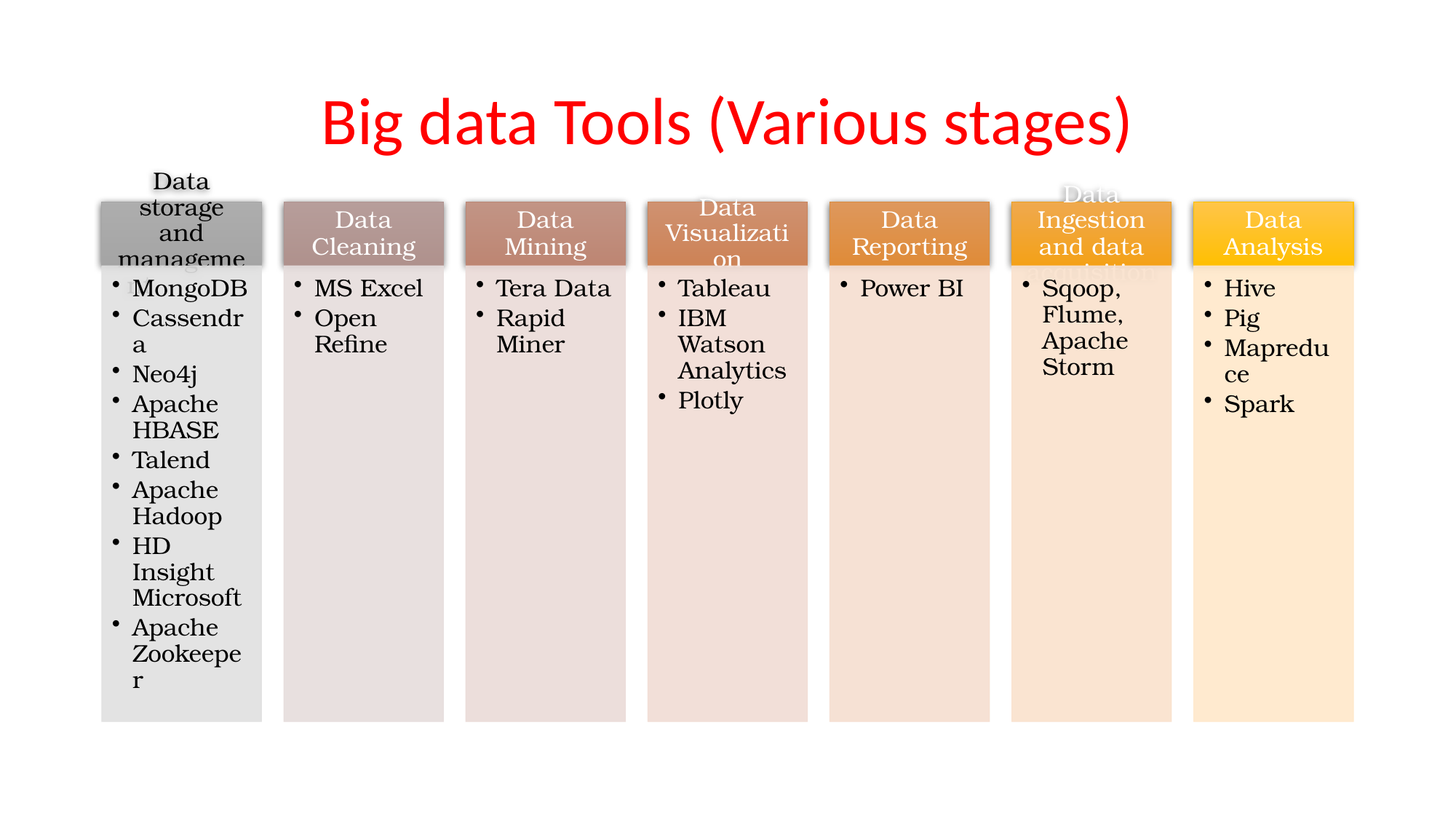

# Big data Tools (Various stages)
Data storage and management
MongoDB
Cassendra
Neo4j
Apache HBASE
Talend
Apache Hadoop
HD Insight Microsoft
Apache Zookeeper
Data Cleaning
MS Excel
Open Refine
Data Mining
Tera Data
Rapid Miner
Data Visualization
Tableau
IBM Watson Analytics
Plotly
Data Reporting
Power BI
Data Ingestion and data acquisition
Sqoop, Flume, Apache Storm
Data Analysis
Hive
Pig
Mapreduce
Spark